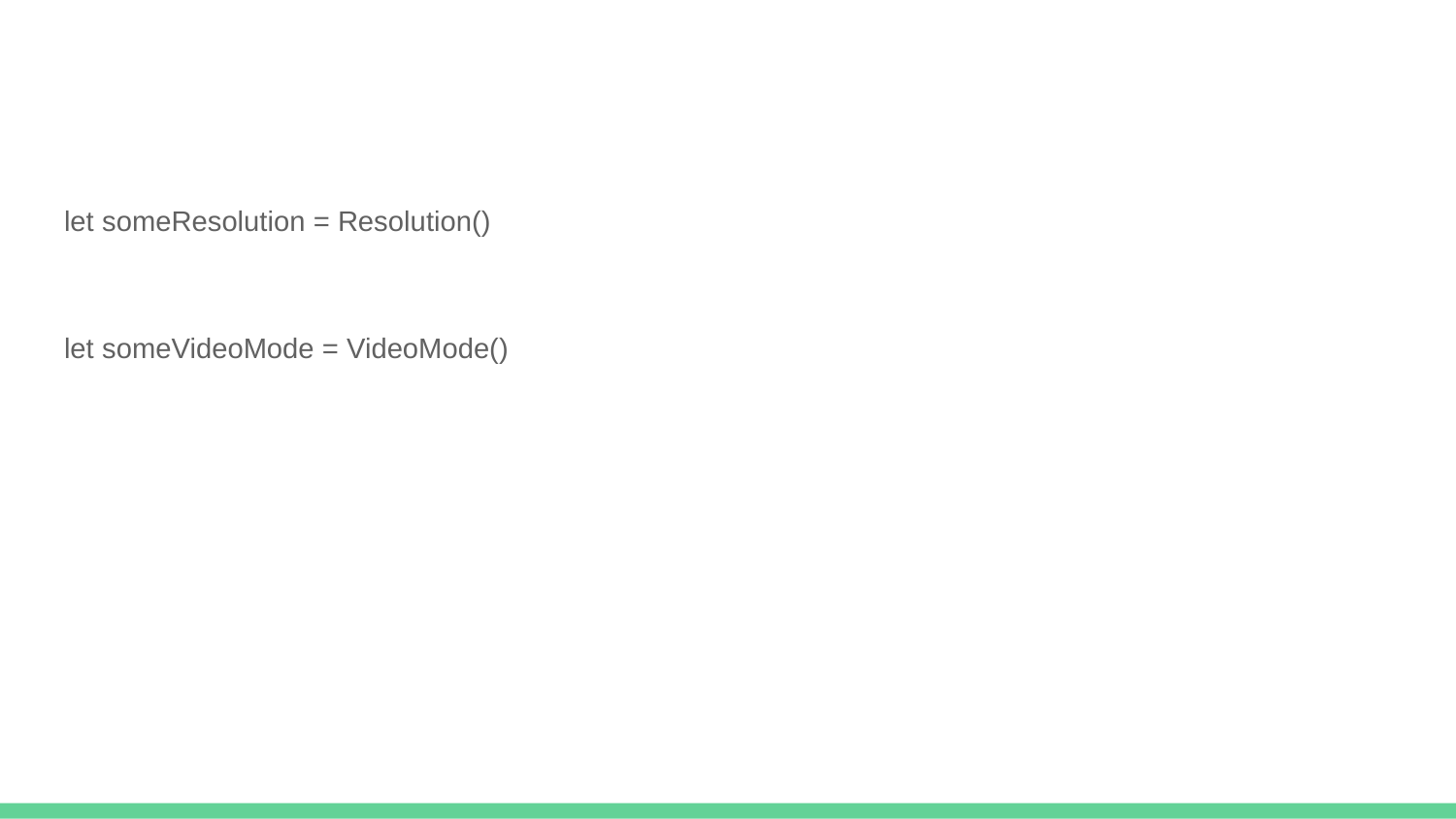

#
let someResolution = Resolution()

let someVideoMode = VideoMode()